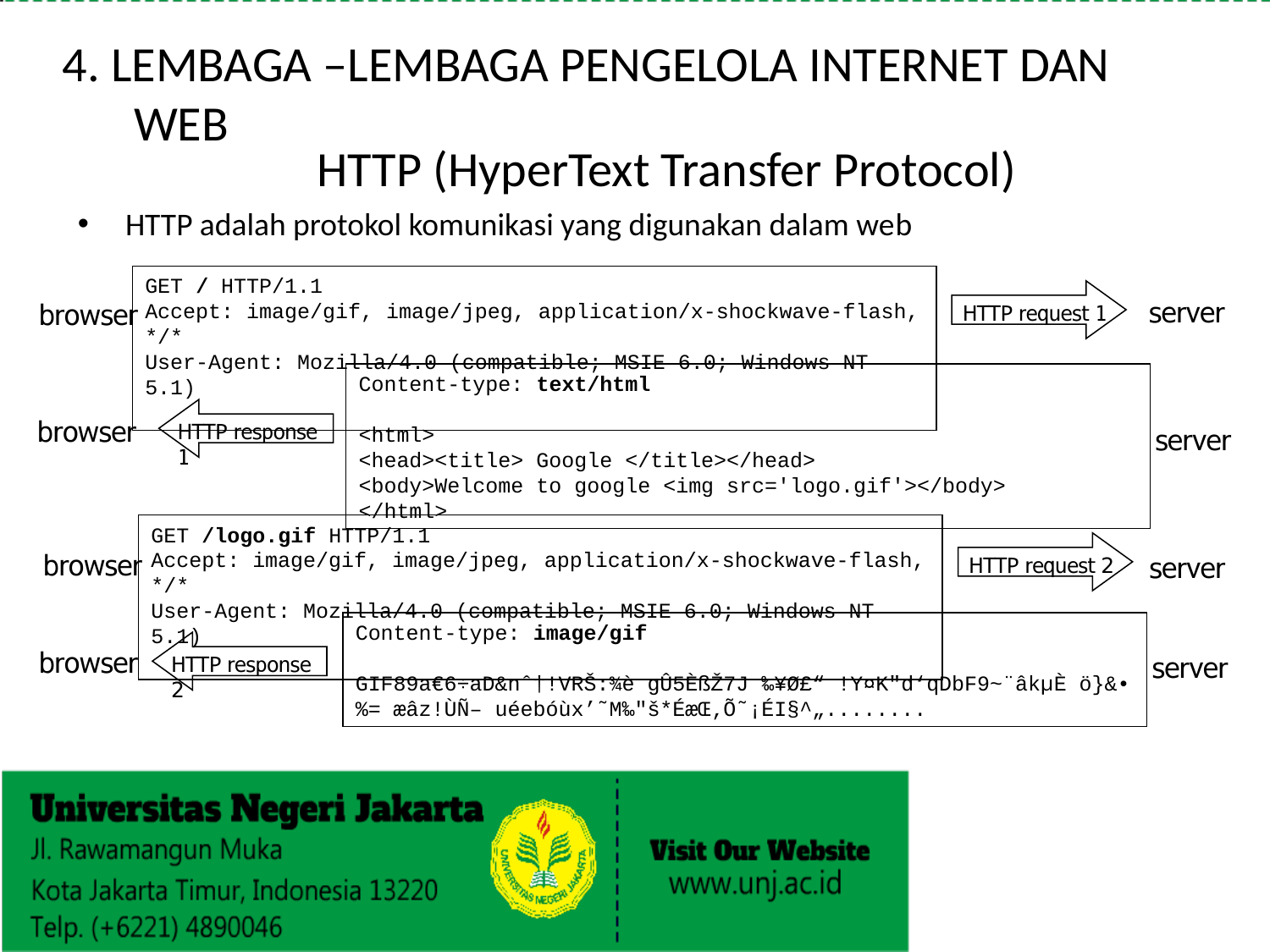

4. LEMBAGA –LEMBAGA PENGELOLA INTERNET DAN WEB
# HTTP (HyperText Transfer Protocol)
HTTP adalah protokol komunikasi yang digunakan dalam web
GET / HTTP/1.1
Accept: image/gif, image/jpeg, application/x-shockwave-flash, */*
User-Agent: Mozilla/4.0 (compatible; MSIE 6.0; Windows NT 5.1)

server
browser
HTTP request 1
Content-type: text/html

<html>
<head><title> Google </title></head>
<body>Welcome to google <img src='logo.gif'></body>
</html>

browser
HTTP response 1
server
GET /logo.gif HTTP/1.1
Accept: image/gif, image/jpeg, application/x-shockwave-flash, */*
User-Agent: Mozilla/4.0 (compatible; MSIE 6.0; Windows NT 5.1)

browser
server
HTTP request 2
Content-type: image/gif

GIF89a€6÷aD&nˆ†!VRŠ:¾è gÛ5ÈßŽ7J ‰¥Ø£“ !Y¤K"d‘qDbF9~¨âkµ­È ö}&•%= æâz!ÙÑ– uéebóùx’˜M‰"š*ÉæŒ‚Õ˜¡ÉI§^„........

browser
server
HTTP response 2